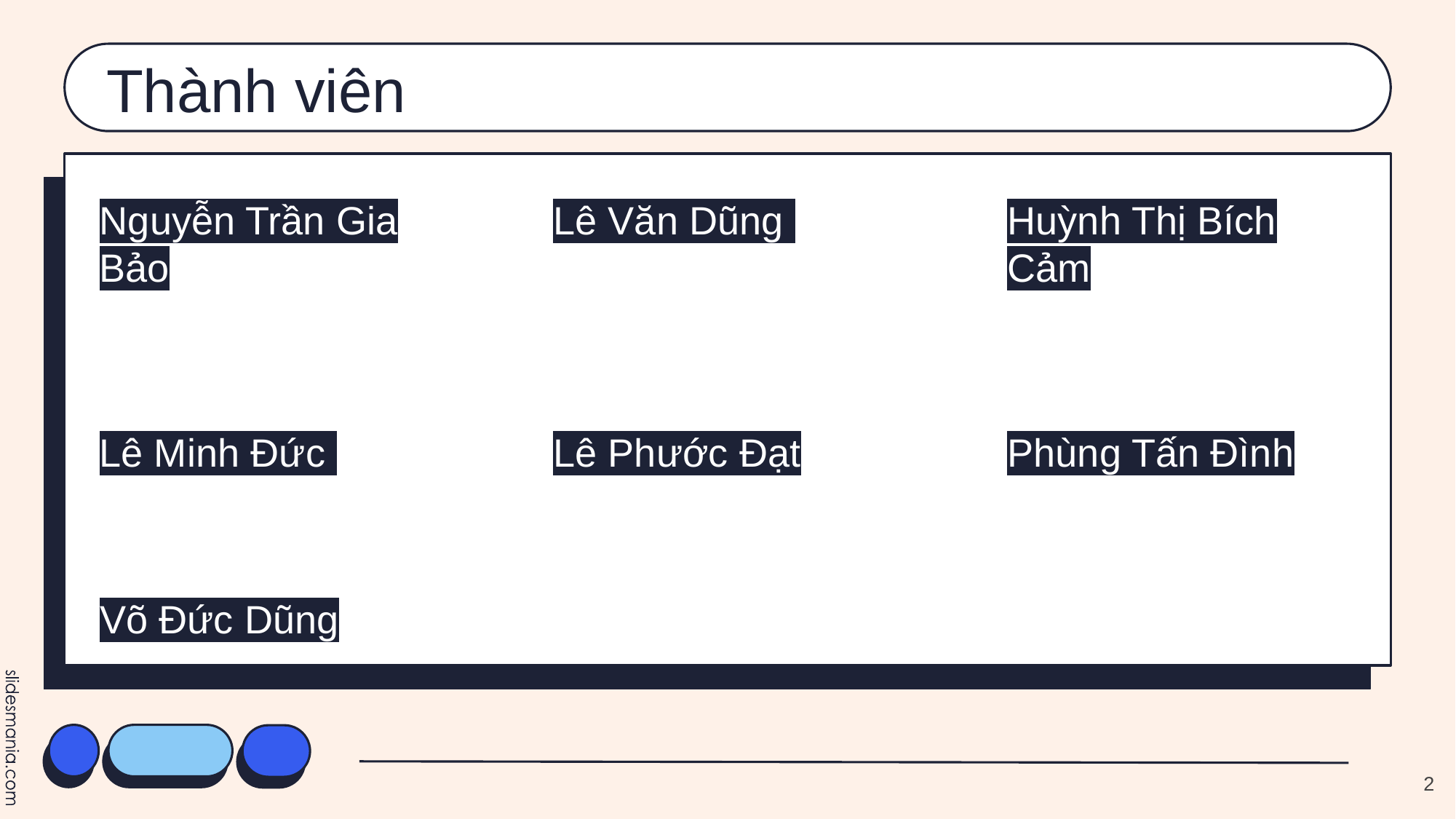

# Thành viên
Nguyễn Trần Gia Bảo
Lê Văn Dũng
Huỳnh Thị Bích Cảm

Lê Minh Đức
Lê Phước Đạt
Phùng Tấn Đình

Võ Đức Dũng
2